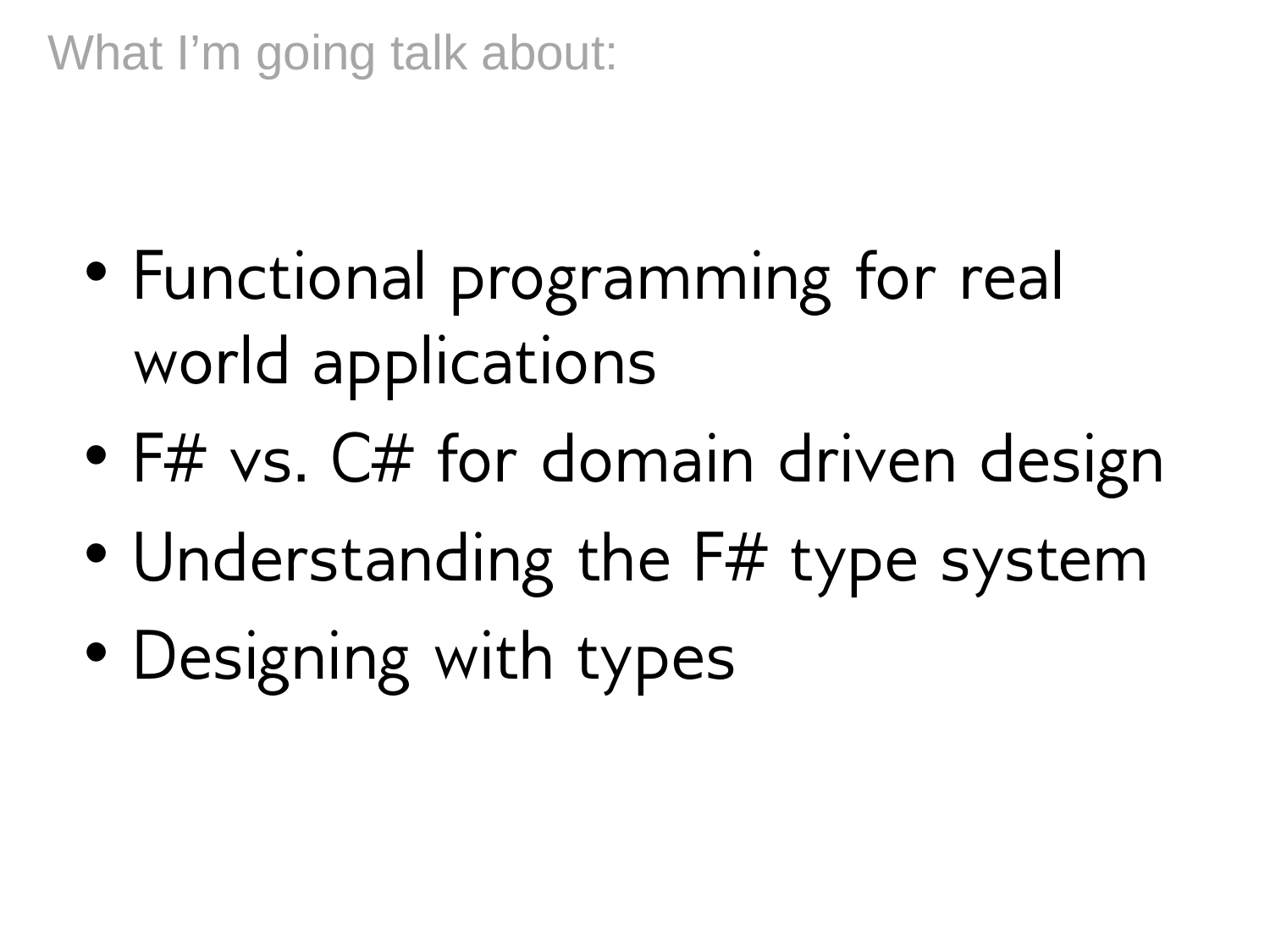

# What I’m going talk about:
Functional programming for real world applications
F# vs. C# for domain driven design
Understanding the F# type system
Designing with types